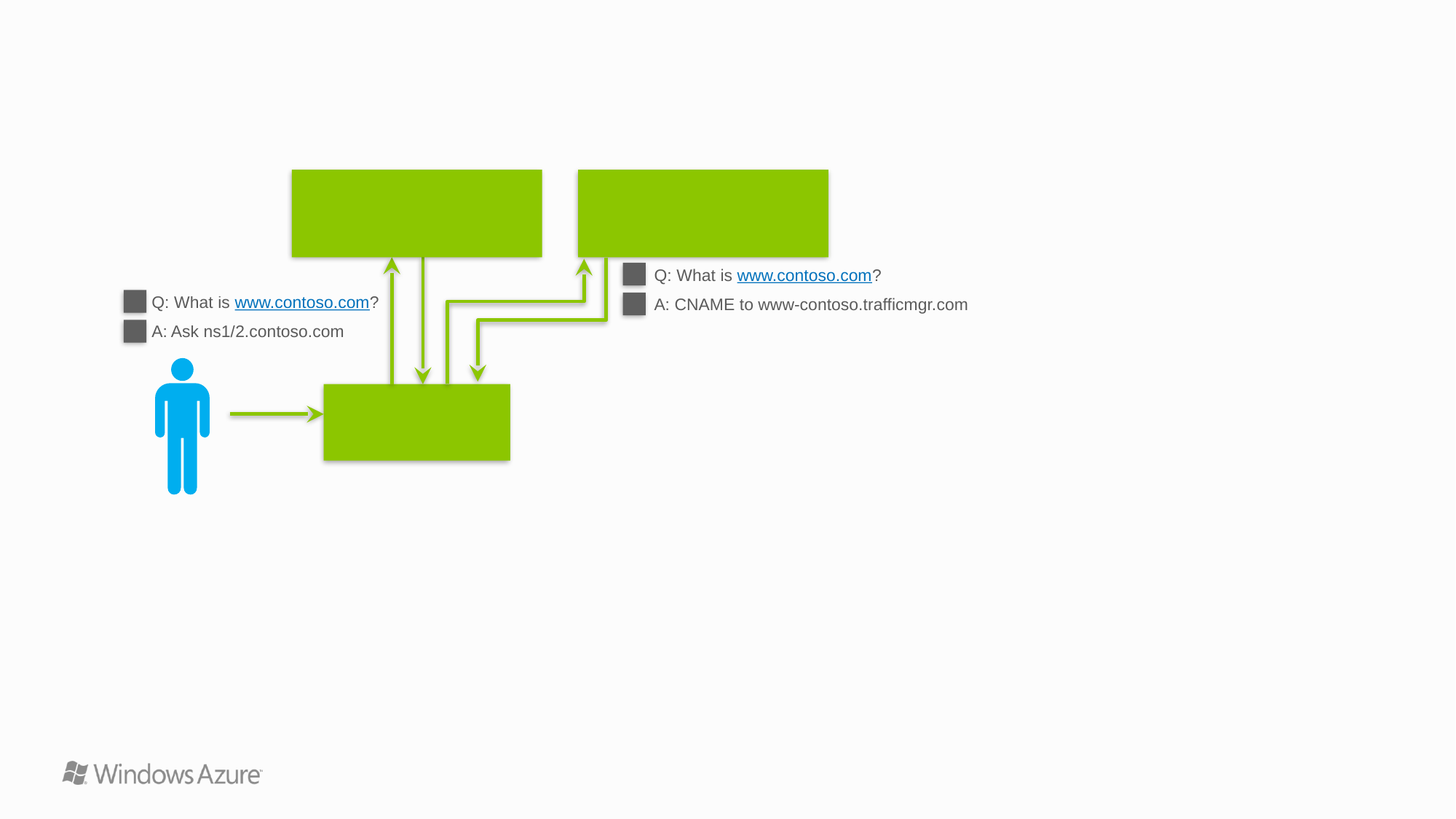

a.root-servers.net
…
k.root-servers.net
ns1.contoso.com
ns2.contoso.com

3
Q: What is www.contoso.com?
A: CNAME to www-contoso.trafficmgr.com
1
Q: What is www.contoso.com?
A: Ask ns1/2.contoso.com
4
2

Users’ LDNS
IP=99.88.77.66